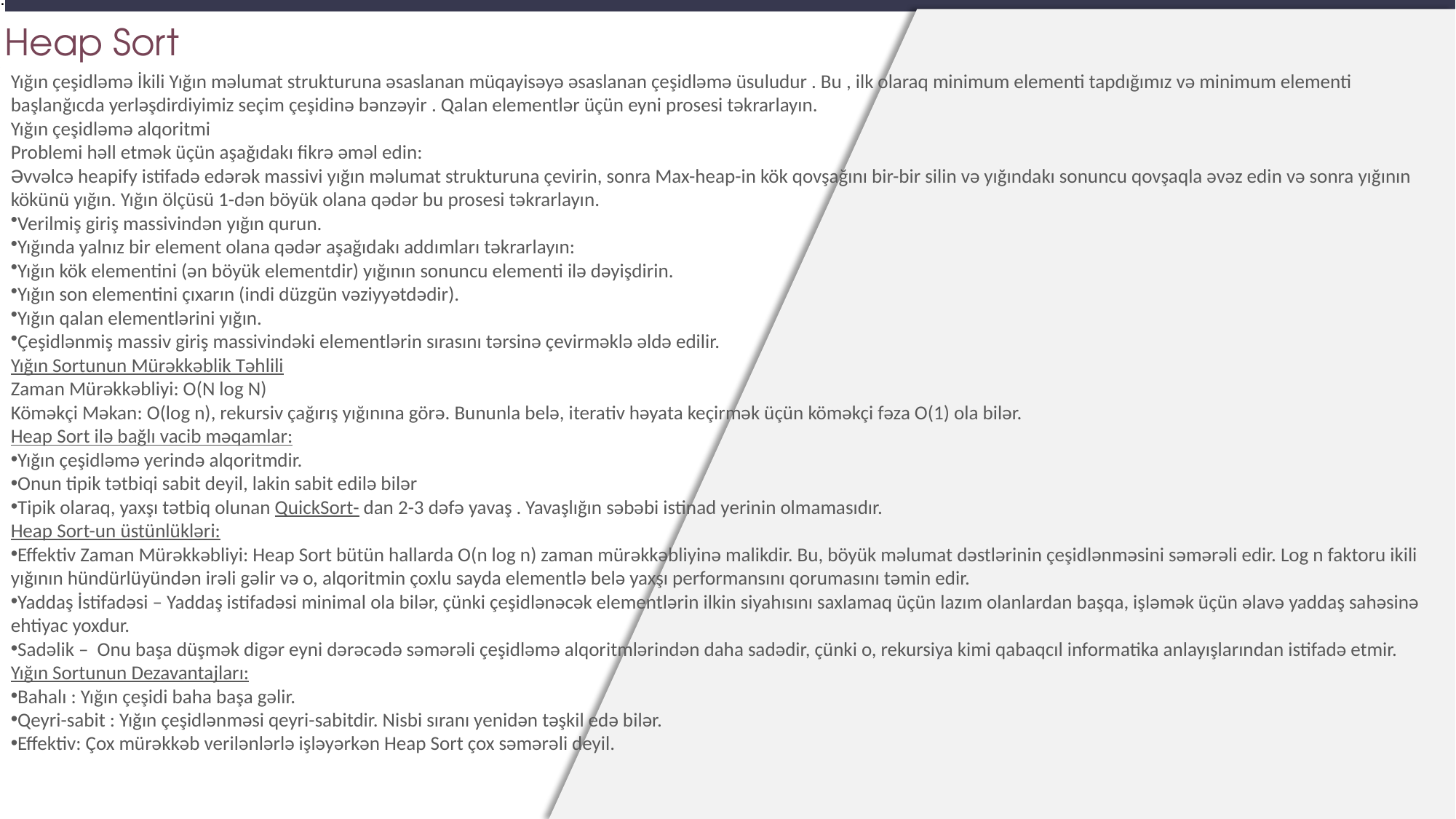

.

Heap Sort

Yığın çeşidləmə İkili Yığın məlumat strukturuna əsaslanan müqayisəyə əsaslanan çeşidləmə üsuludur . Bu , ilk olaraq minimum elementi tapdığımız və minimum elementi başlanğıcda yerləşdirdiyimiz seçim çeşidinə bənzəyir . Qalan elementlər üçün eyni prosesi təkrarlayın.
Yığın çeşidləmə alqoritmi
Problemi həll etmək üçün aşağıdakı fikrə əməl edin:
Əvvəlcə heapify istifadə edərək massivi yığın məlumat strukturuna çevirin, sonra Max-heap-in kök qovşağını bir-bir silin və yığındakı sonuncu qovşaqla əvəz edin və sonra yığının kökünü yığın. Yığın ölçüsü 1-dən böyük olana qədər bu prosesi təkrarlayın.
Verilmiş giriş massivindən yığın qurun.
Yığında yalnız bir element olana qədər aşağıdakı addımları təkrarlayın:
Yığın kök elementini (ən böyük elementdir) yığının sonuncu elementi ilə dəyişdirin.
Yığın son elementini çıxarın (indi düzgün vəziyyətdədir).
Yığın qalan elementlərini yığın.
Çeşidlənmiş massiv giriş massivindəki elementlərin sırasını tərsinə çevirməklə əldə edilir.
Yığın Sortunun Mürəkkəblik Təhlili
Zaman Mürəkkəbliyi: O(N log N)
Köməkçi Məkan: O(log n), rekursiv çağırış yığınına görə. Bununla belə, iterativ həyata keçirmək üçün köməkçi fəza O(1) ola bilər.
Heap Sort ilə bağlı vacib məqamlar:
Yığın çeşidləmə yerində alqoritmdir.
Onun tipik tətbiqi sabit deyil, lakin sabit edilə bilər
Tipik olaraq, yaxşı tətbiq olunan QuickSort- dan 2-3 dəfə yavaş . Yavaşlığın səbəbi istinad yerinin olmamasıdır.
Heap Sort-un üstünlükləri:
Effektiv Zaman Mürəkkəbliyi: Heap Sort bütün hallarda O(n log n) zaman mürəkkəbliyinə malikdir. Bu, böyük məlumat dəstlərinin çeşidlənməsini səmərəli edir. Log n faktoru ikili yığının hündürlüyündən irəli gəlir və o, alqoritmin çoxlu sayda elementlə belə yaxşı performansını qorumasını təmin edir.
Yaddaş İstifadəsi – Yaddaş istifadəsi minimal ola bilər, çünki çeşidlənəcək elementlərin ilkin siyahısını saxlamaq üçün lazım olanlardan başqa, işləmək üçün əlavə yaddaş sahəsinə ehtiyac yoxdur.
Sadəlik –  Onu başa düşmək digər eyni dərəcədə səmərəli çeşidləmə alqoritmlərindən daha sadədir, çünki o, rekursiya kimi qabaqcıl informatika anlayışlarından istifadə etmir.
Yığın Sortunun Dezavantajları:
Bahalı : Yığın çeşidi baha başa gəlir.
Qeyri-sabit : Yığın çeşidlənməsi qeyri-sabitdir. Nisbi sıranı yenidən təşkil edə bilər.
Effektiv: Çox mürəkkəb verilənlərlə işləyərkən Heap Sort çox səmərəli deyil.